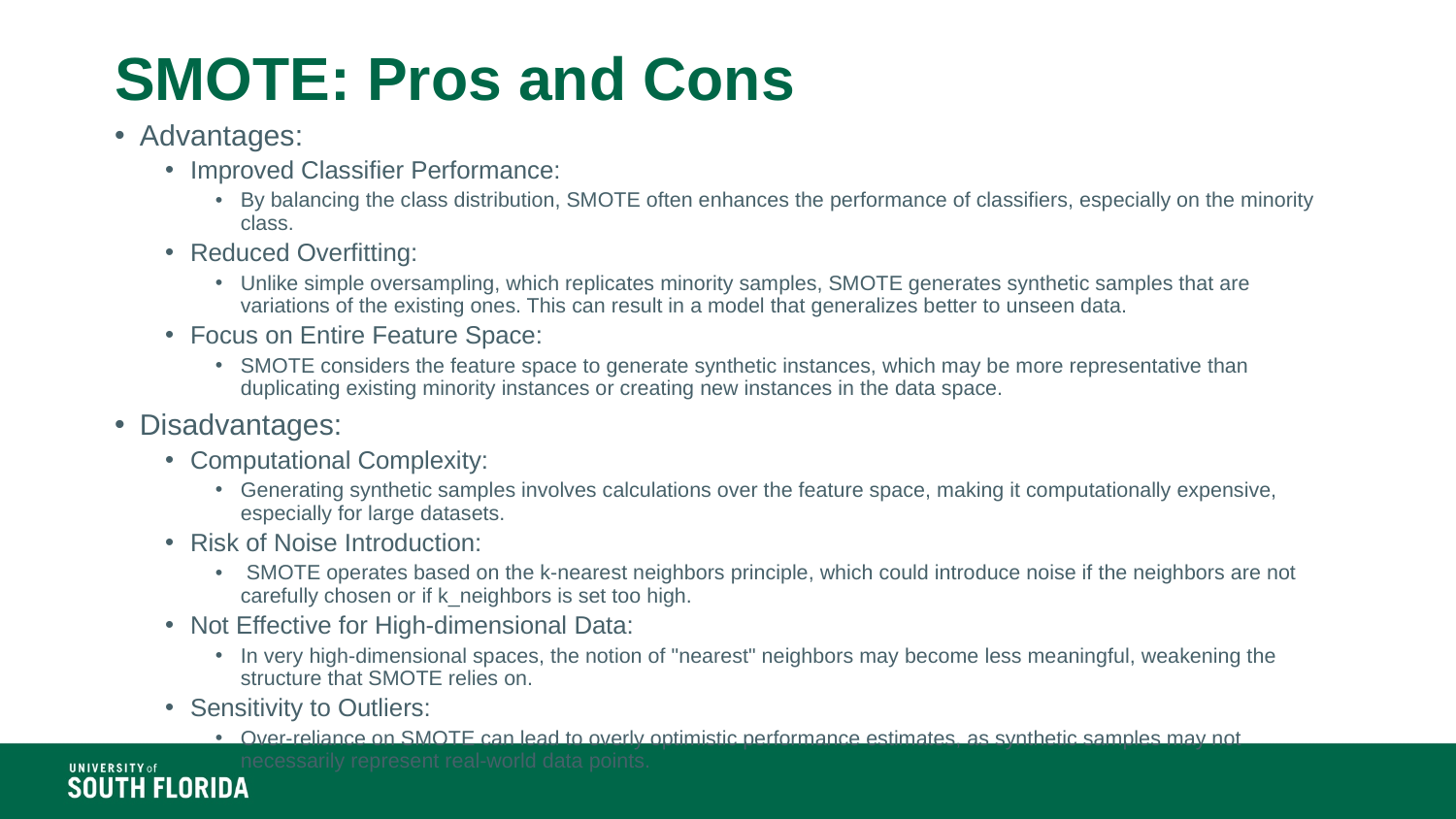

# SMOTE: Pros and Cons
Advantages:
Improved Classifier Performance:
By balancing the class distribution, SMOTE often enhances the performance of classifiers, especially on the minority class.
Reduced Overfitting:
Unlike simple oversampling, which replicates minority samples, SMOTE generates synthetic samples that are variations of the existing ones. This can result in a model that generalizes better to unseen data.
Focus on Entire Feature Space:
SMOTE considers the feature space to generate synthetic instances, which may be more representative than duplicating existing minority instances or creating new instances in the data space.
Disadvantages:
Computational Complexity:
Generating synthetic samples involves calculations over the feature space, making it computationally expensive, especially for large datasets.
Risk of Noise Introduction:
 SMOTE operates based on the k-nearest neighbors principle, which could introduce noise if the neighbors are not carefully chosen or if k_neighbors is set too high.
Not Effective for High-dimensional Data:
In very high-dimensional spaces, the notion of "nearest" neighbors may become less meaningful, weakening the structure that SMOTE relies on.
Sensitivity to Outliers:
Over-reliance on SMOTE can lead to overly optimistic performance estimates, as synthetic samples may not necessarily represent real-world data points.